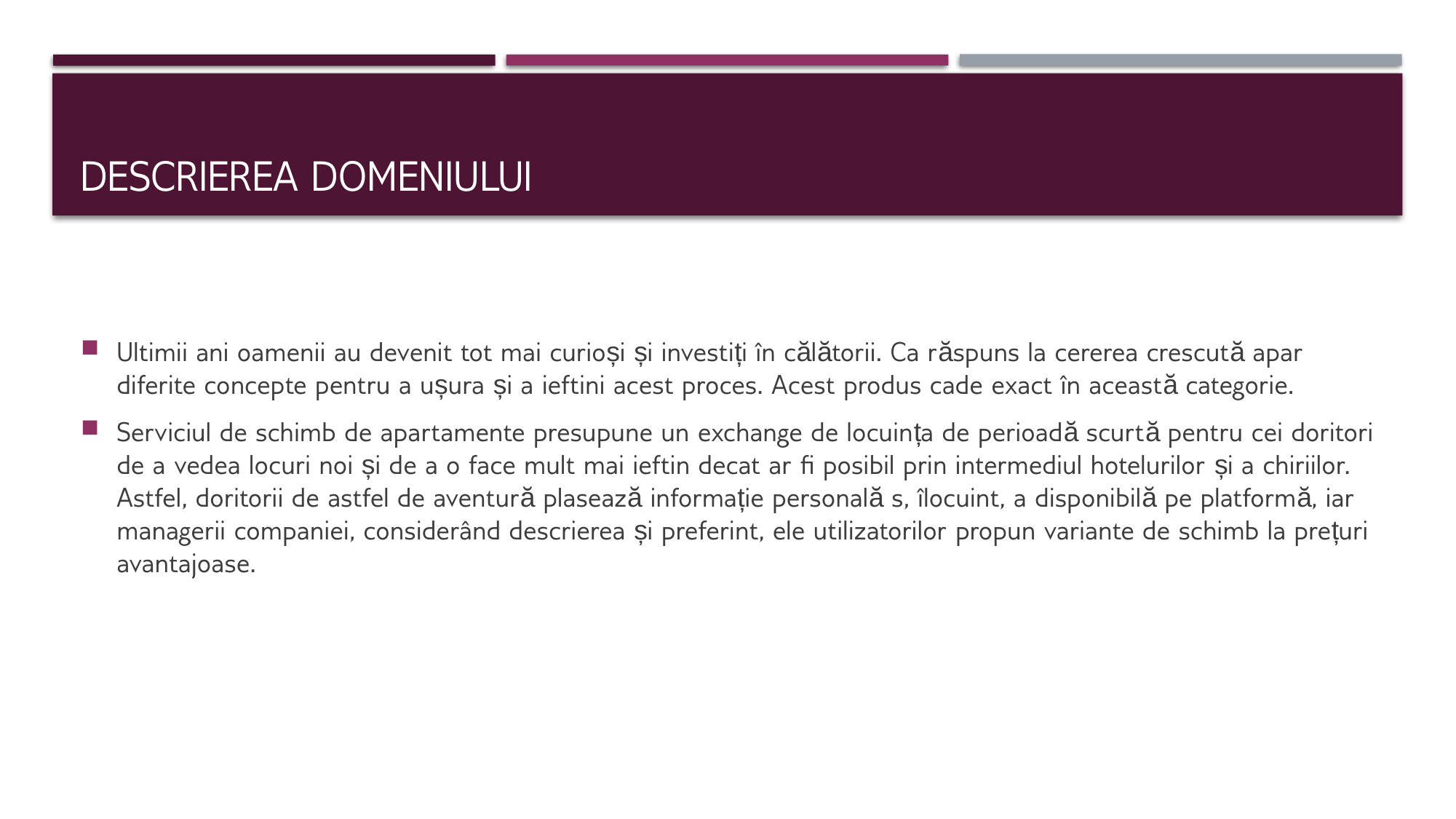

# Descrierea domeniului
Ultimii ani oamenii au devenit tot mai curioși și investiți în călătorii. Ca răspuns la cererea crescută apar diferite concepte pentru a ușura și a ieftini acest proces. Acest produs cade exact în această categorie.
Serviciul de schimb de apartamente presupune un exchange de locuința de perioadă scurtă pentru cei doritori de a vedea locuri noi și de a o face mult mai ieftin decat ar fi posibil prin intermediul hotelurilor și a chiriilor. Astfel, doritorii de astfel de aventură plasează informație personală s, îlocuint, a disponibilă pe platformă, iar managerii companiei, considerând descrierea și preferint, ele utilizatorilor propun variante de schimb la prețuri avantajoase.